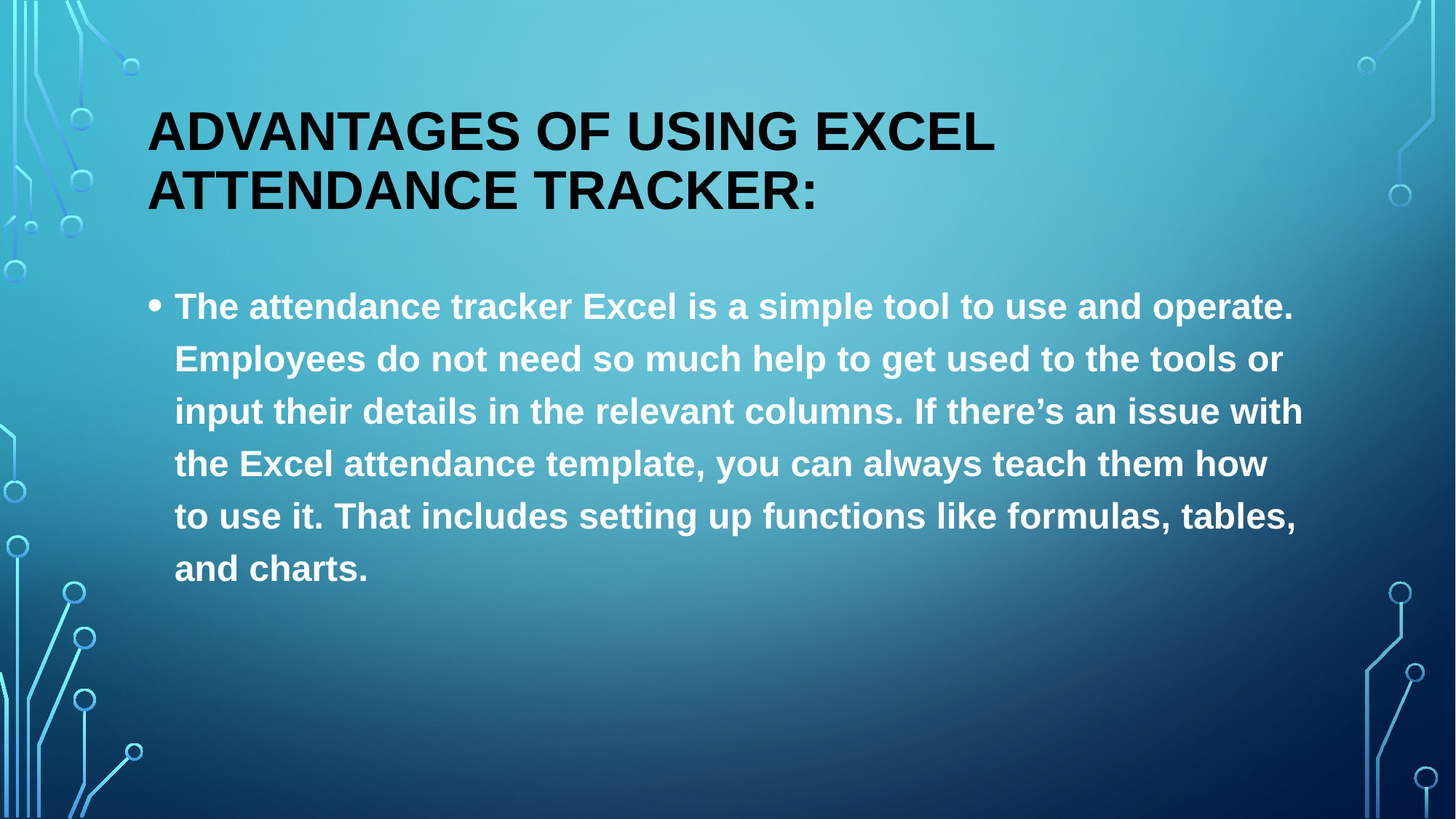

# Advantages of using Excel attendance tracker:
The attendance tracker Excel is a simple tool to use and operate. Employees do not need so much help to get used to the tools or input their details in the relevant columns. If there’s an issue with the Excel attendance template, you can always teach them how to use it. That includes setting up functions like formulas, tables, and charts.